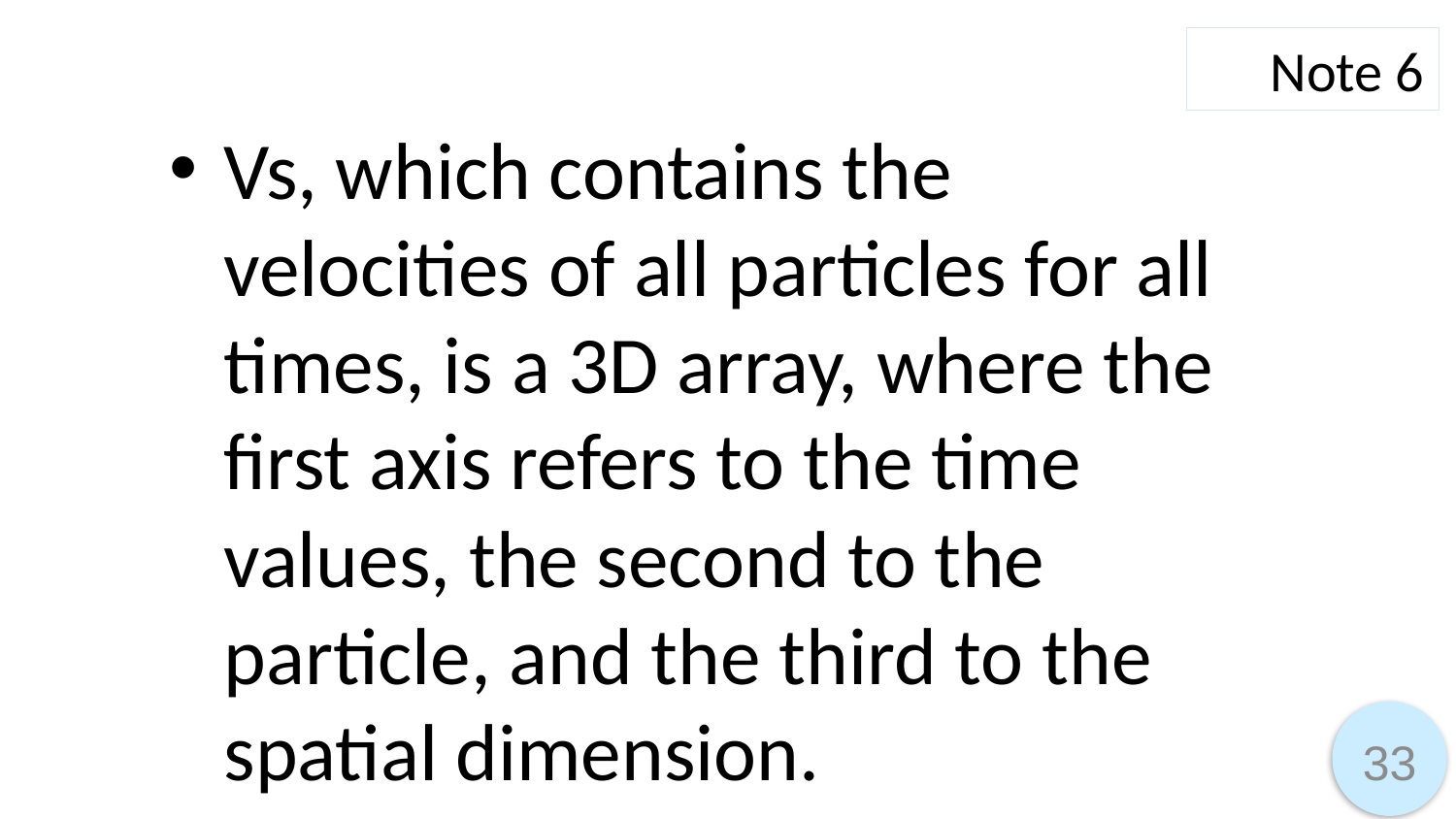

Note 6
Vs, which contains the velocities of all particles for all times, is a 3D array, where the first axis refers to the time values, the second to the particle, and the third to the spatial dimension.
33